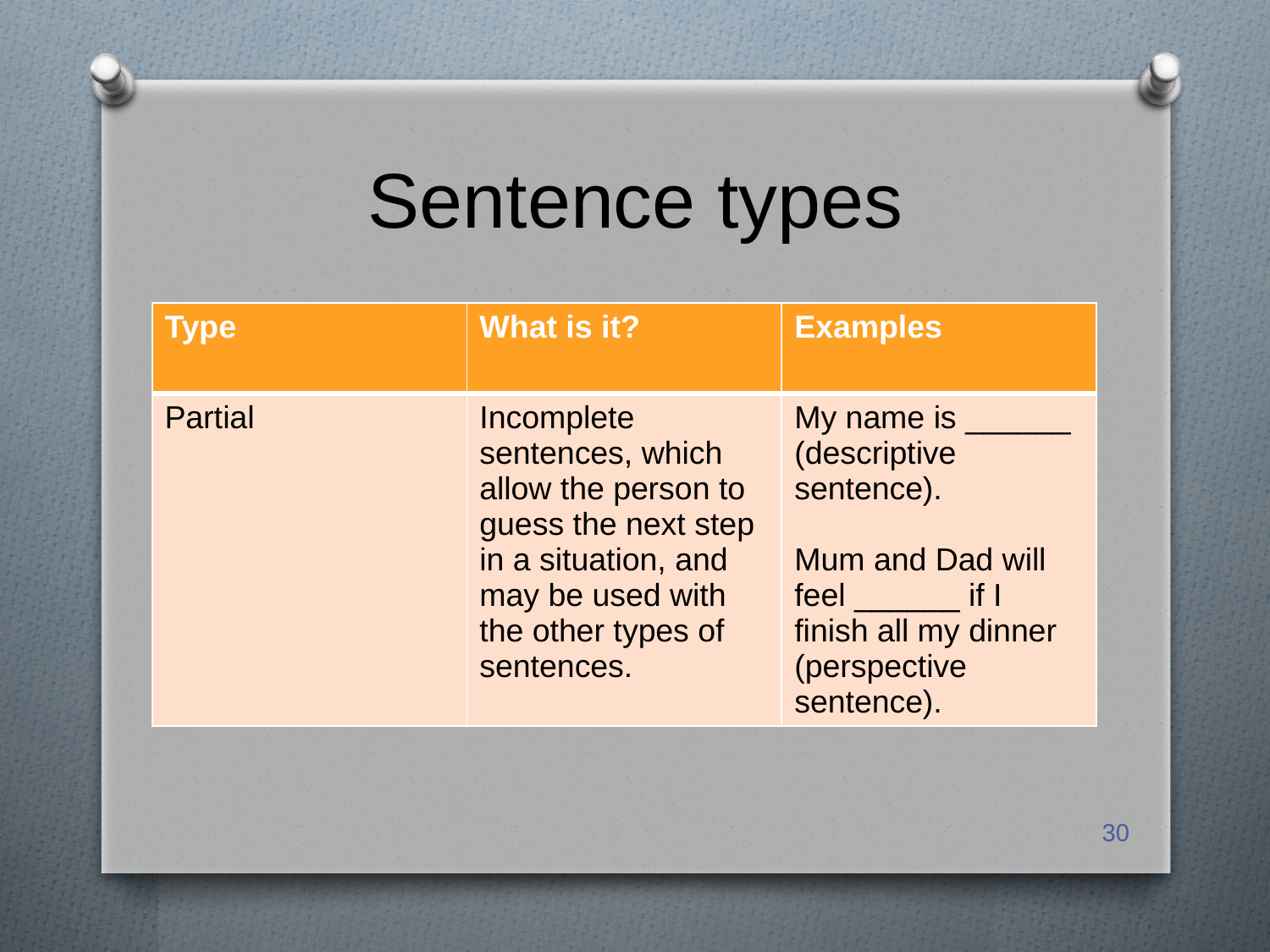

# Sentence types
| Type | What is it? | Examples |
| --- | --- | --- |
| Partial | Incomplete sentences, which allow the person to guess the next step in a situation, and may be used with the other types of sentences. | My name is \_\_\_\_\_\_ (descriptive sentence). Mum and Dad will feel \_\_\_\_\_\_ if I finish all my dinner (perspective sentence). |
30